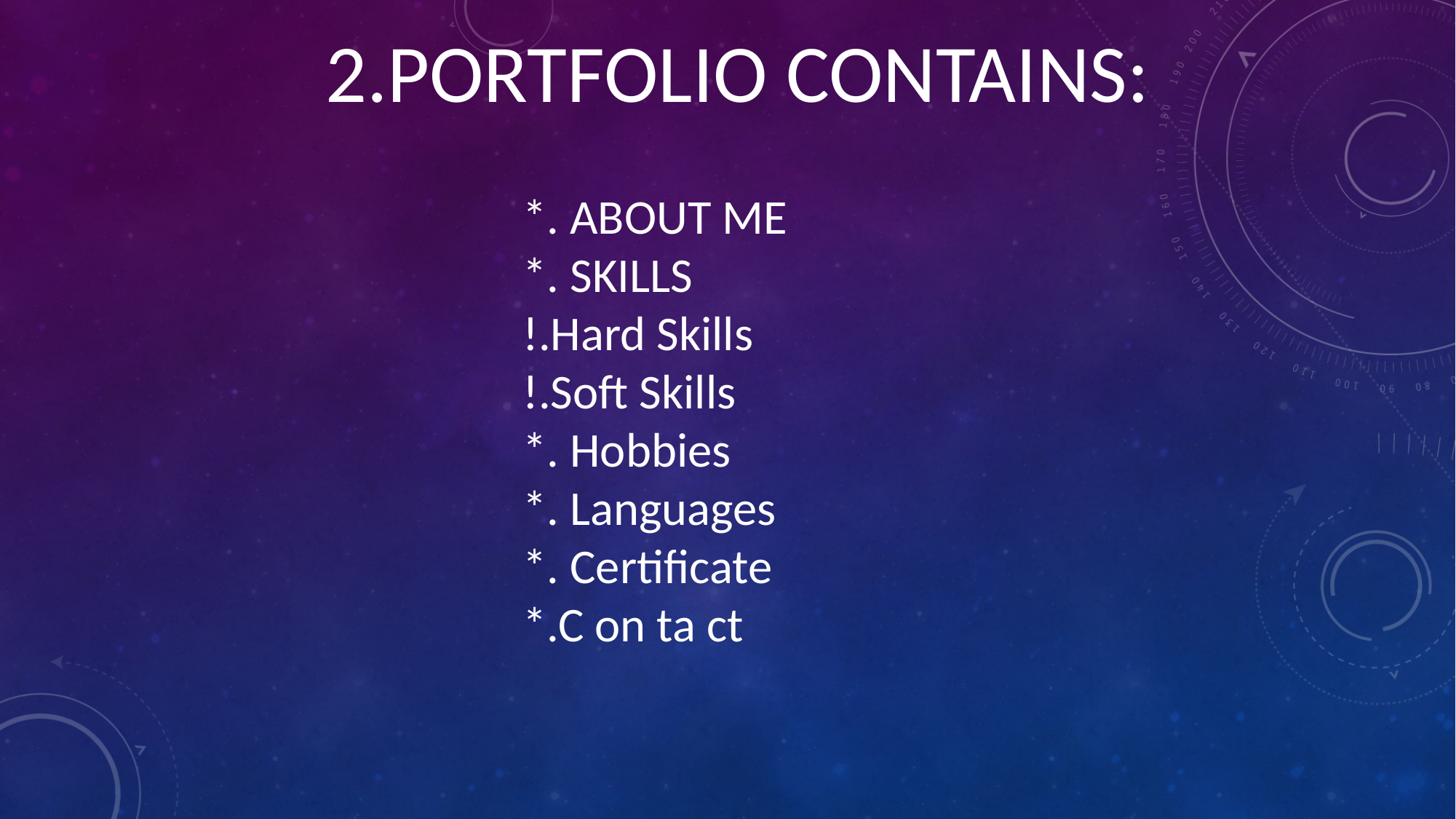

2.PORTFOLIO CONTAINS:
*. ABOUT ME
*. SKILLS
!.Hard Skills
!.Soft Skills
*. Hobbies
*. Languages
*. Certificate
*.C on ta ct